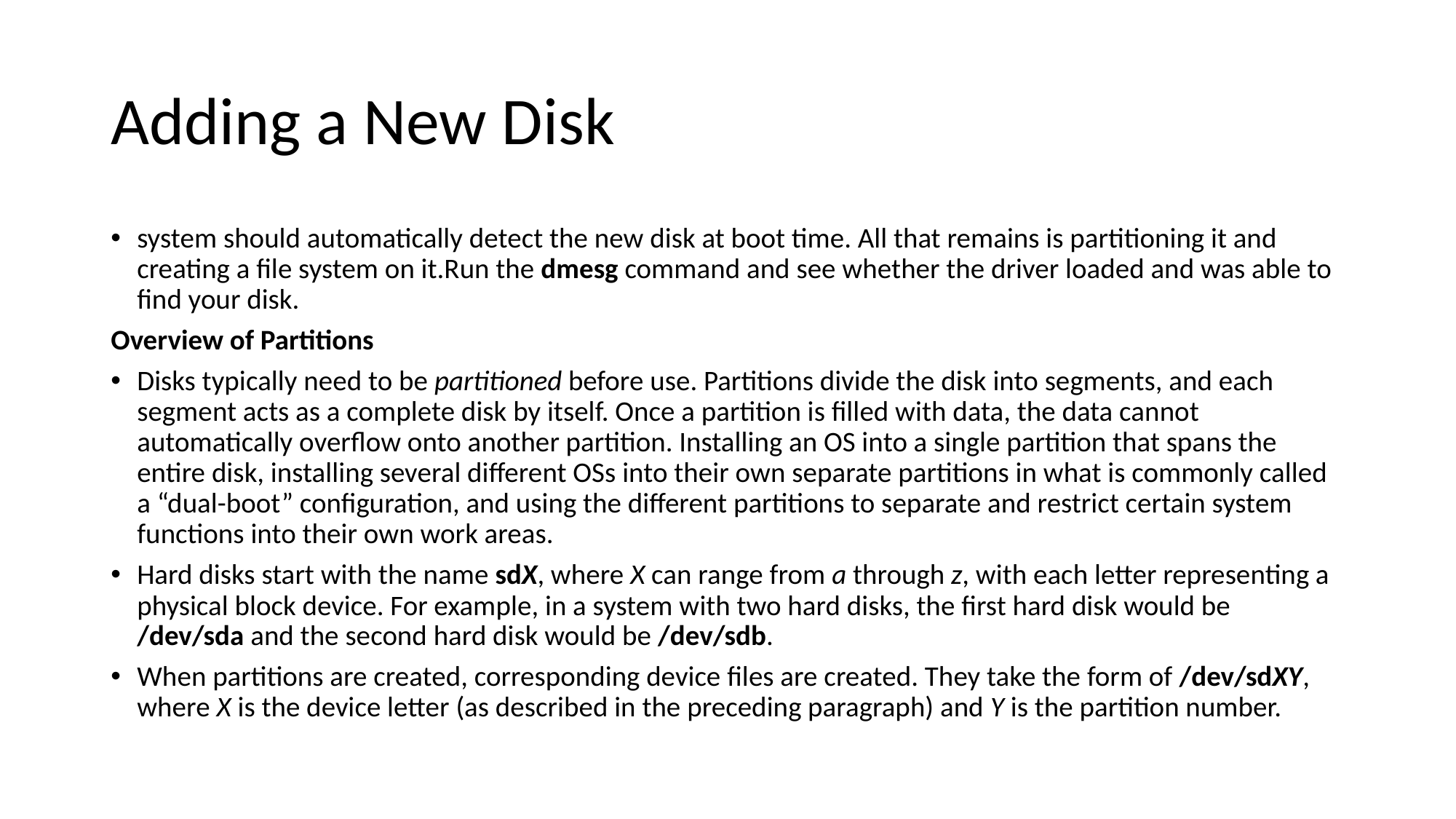

# Adding a New Disk
system should automatically detect the new disk at boot time. All that remains is partitioning it and creating a file system on it.Run the dmesg command and see whether the driver loaded and was able to find your disk.
Overview of Partitions
Disks typically need to be partitioned before use. Partitions divide the disk into segments, and each segment acts as a complete disk by itself. Once a partition is filled with data, the data cannot automatically overflow onto another partition. Installing an OS into a single partition that spans the entire disk, installing several different OSs into their own separate partitions in what is commonly called a “dual-boot” configuration, and using the different partitions to separate and restrict certain system functions into their own work areas.
Hard disks start with the name sdX, where X can range from a through z, with each letter representing a physical block device. For example, in a system with two hard disks, the first hard disk would be /dev/sda and the second hard disk would be /dev/sdb.
When partitions are created, corresponding device files are created. They take the form of /dev/sdXY, where X is the device letter (as described in the preceding paragraph) and Y is the partition number.